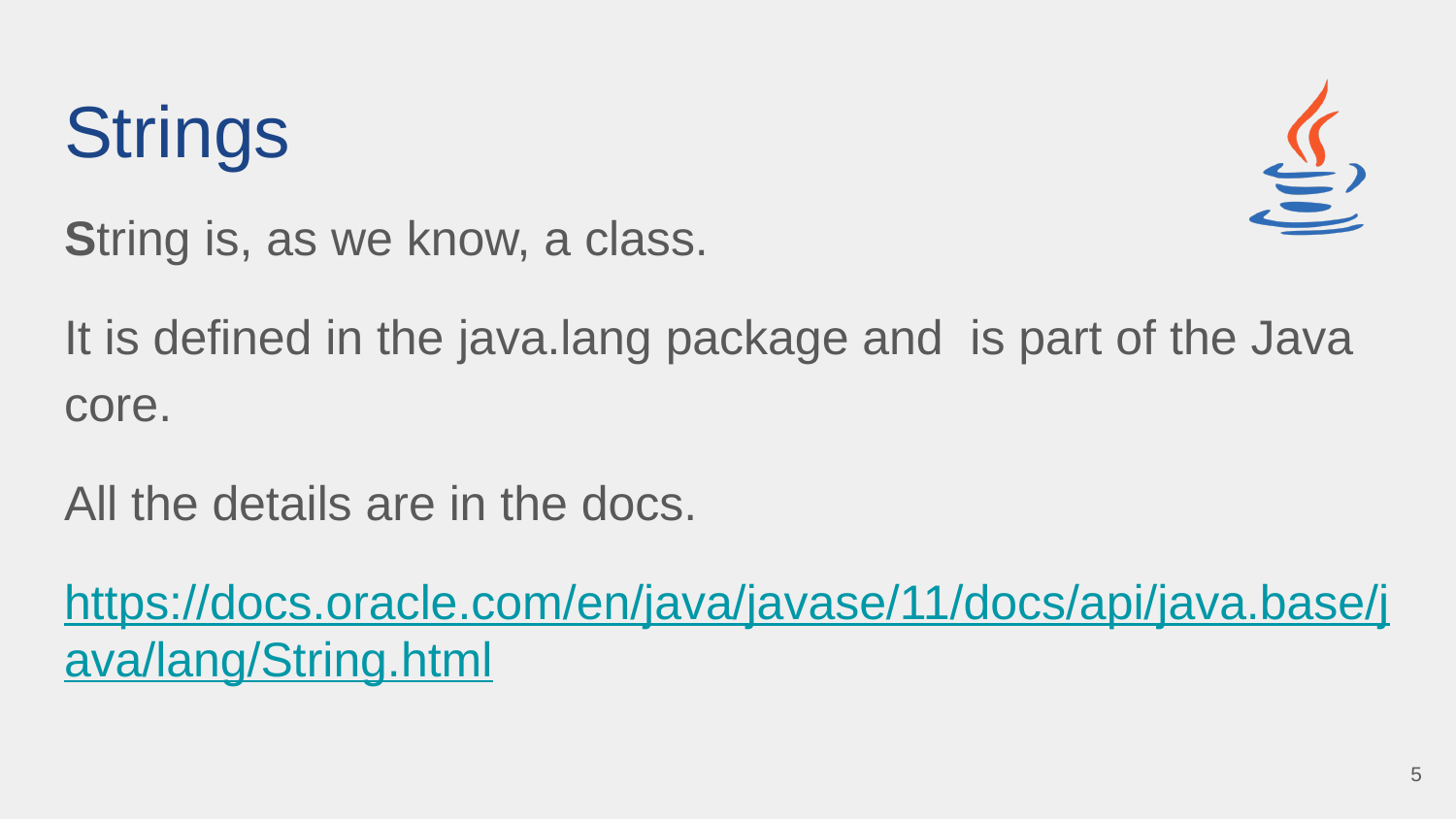

# Strings
String is, as we know, a class.
It is defined in the java.lang package and  is part of the Java core.
All the details are in the docs.
https://docs.oracle.com/en/java/javase/11/docs/api/java.base/java/lang/String.html
5